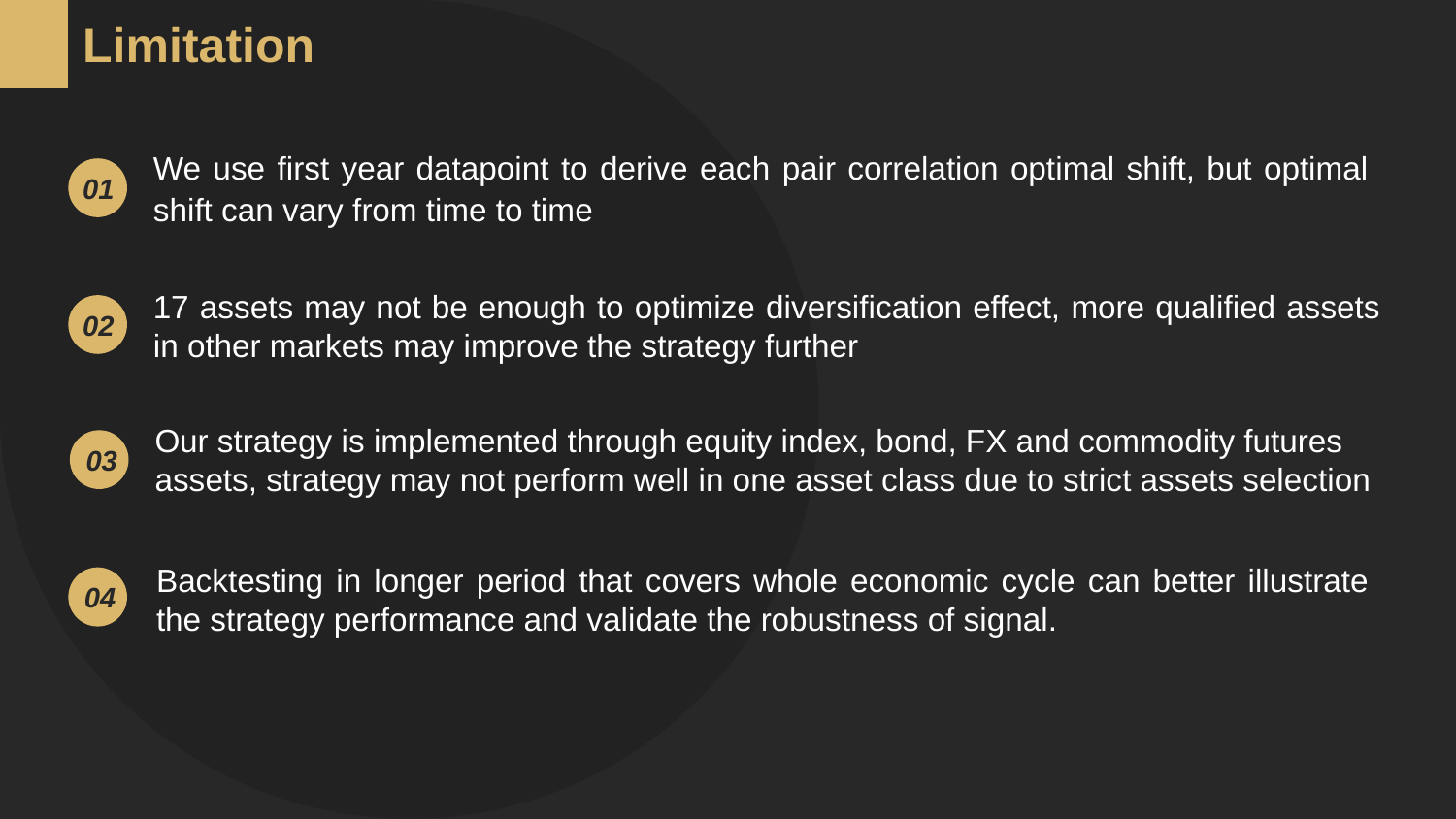

Limitation
We use first year datapoint to derive each pair correlation optimal shift, but optimal shift can vary from time to time

01
17 assets may not be enough to optimize diversification effect, more qualified assets in other markets may improve the strategy further

02
Our strategy is implemented through equity index, bond, FX and commodity futures assets, strategy may not perform well in one asset class due to strict assets selection

03
Backtesting in longer period that covers whole economic cycle can better illustrate the strategy performance and validate the robustness of signal.

04